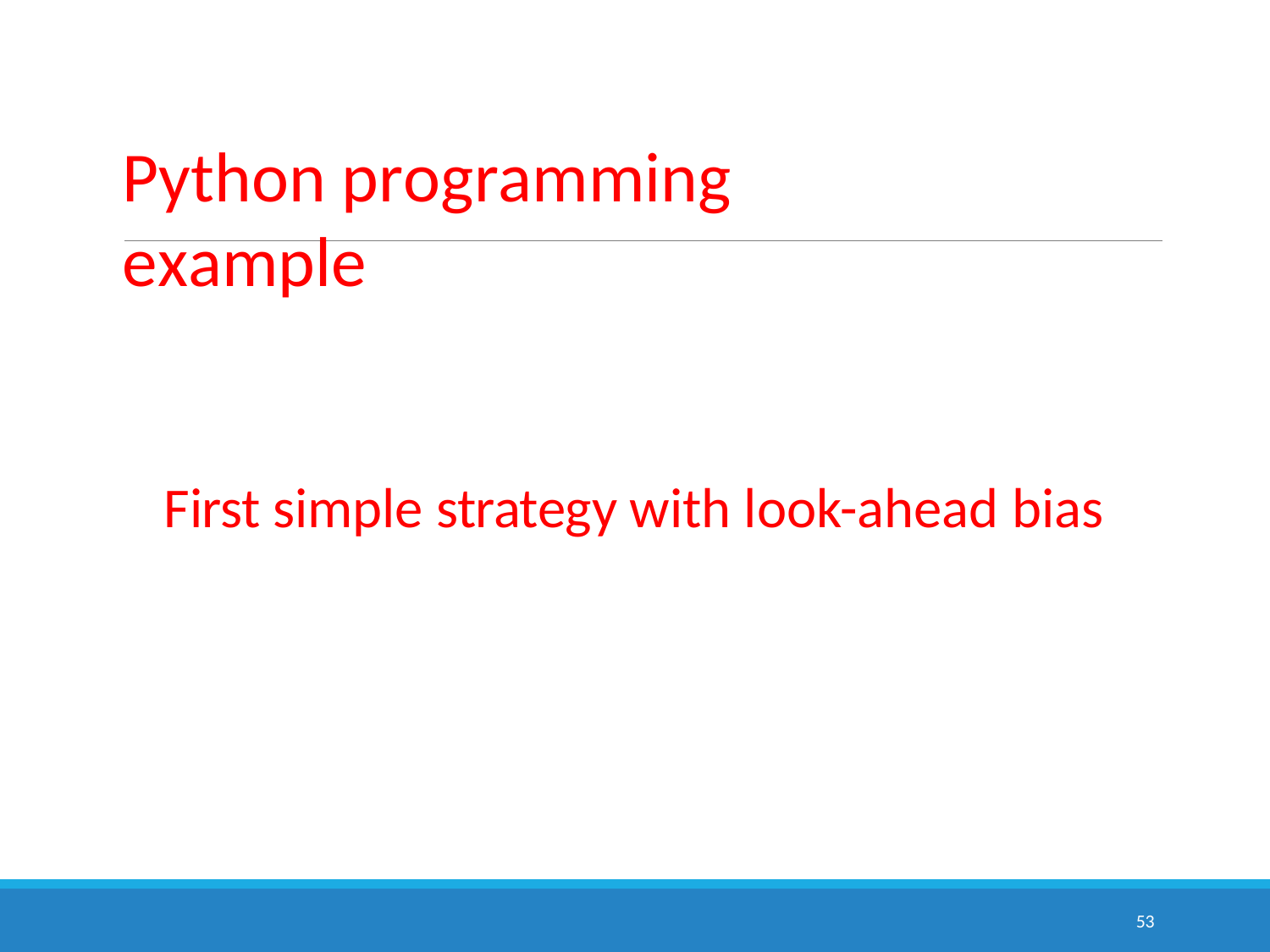

Python programming example
First simple strategy with look-ahead bias
53